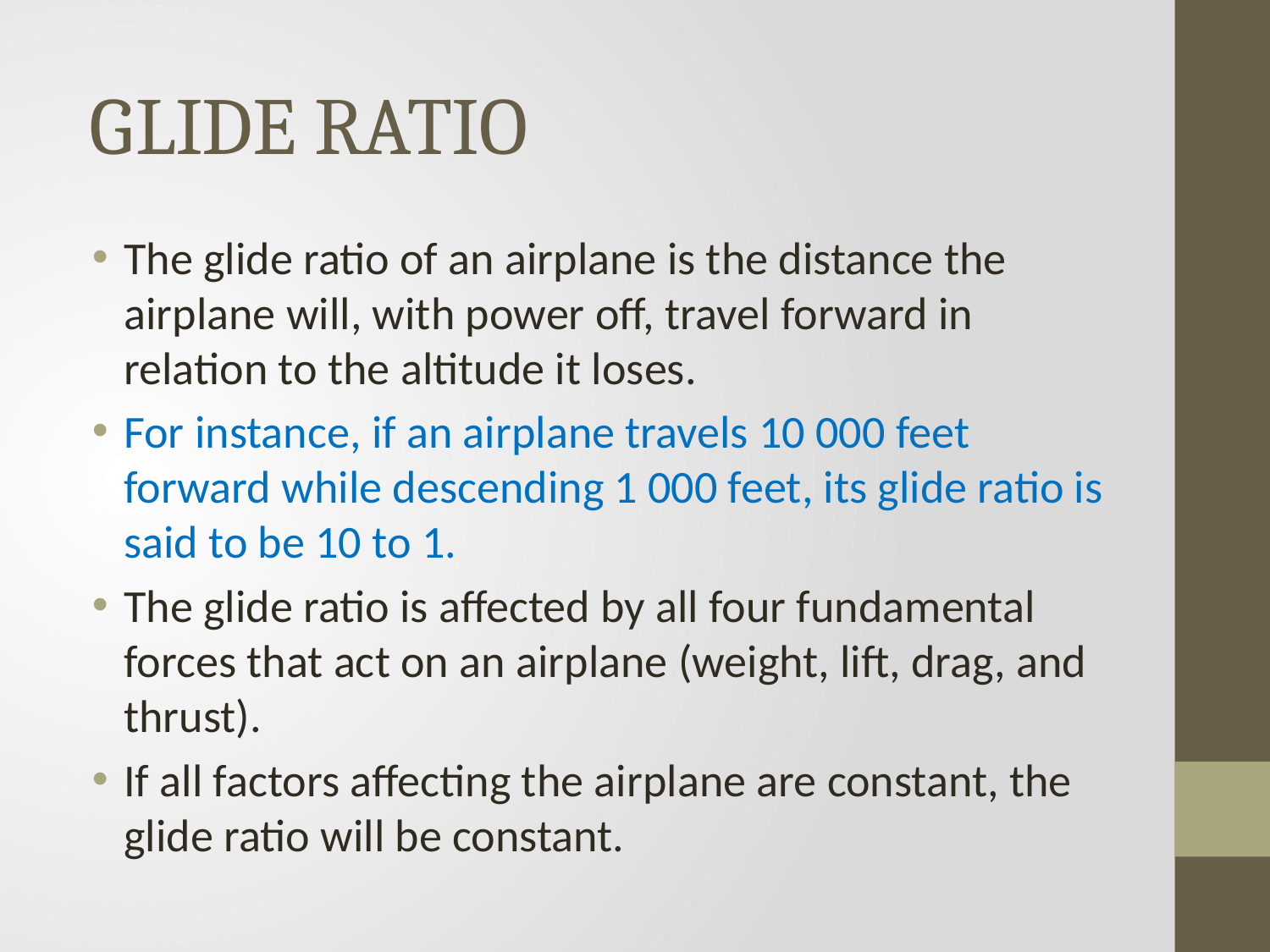

# GLIDE RATIO
The glide ratio of an airplane is the distance the airplane will, with power off, travel forward in relation to the altitude it loses.
For instance, if an airplane travels 10 000 feet forward while descending 1 000 feet, its glide ratio is said to be 10 to 1.
The glide ratio is affected by all four fundamental forces that act on an airplane (weight, lift, drag, and thrust).
If all factors affecting the airplane are constant, the glide ratio will be constant.